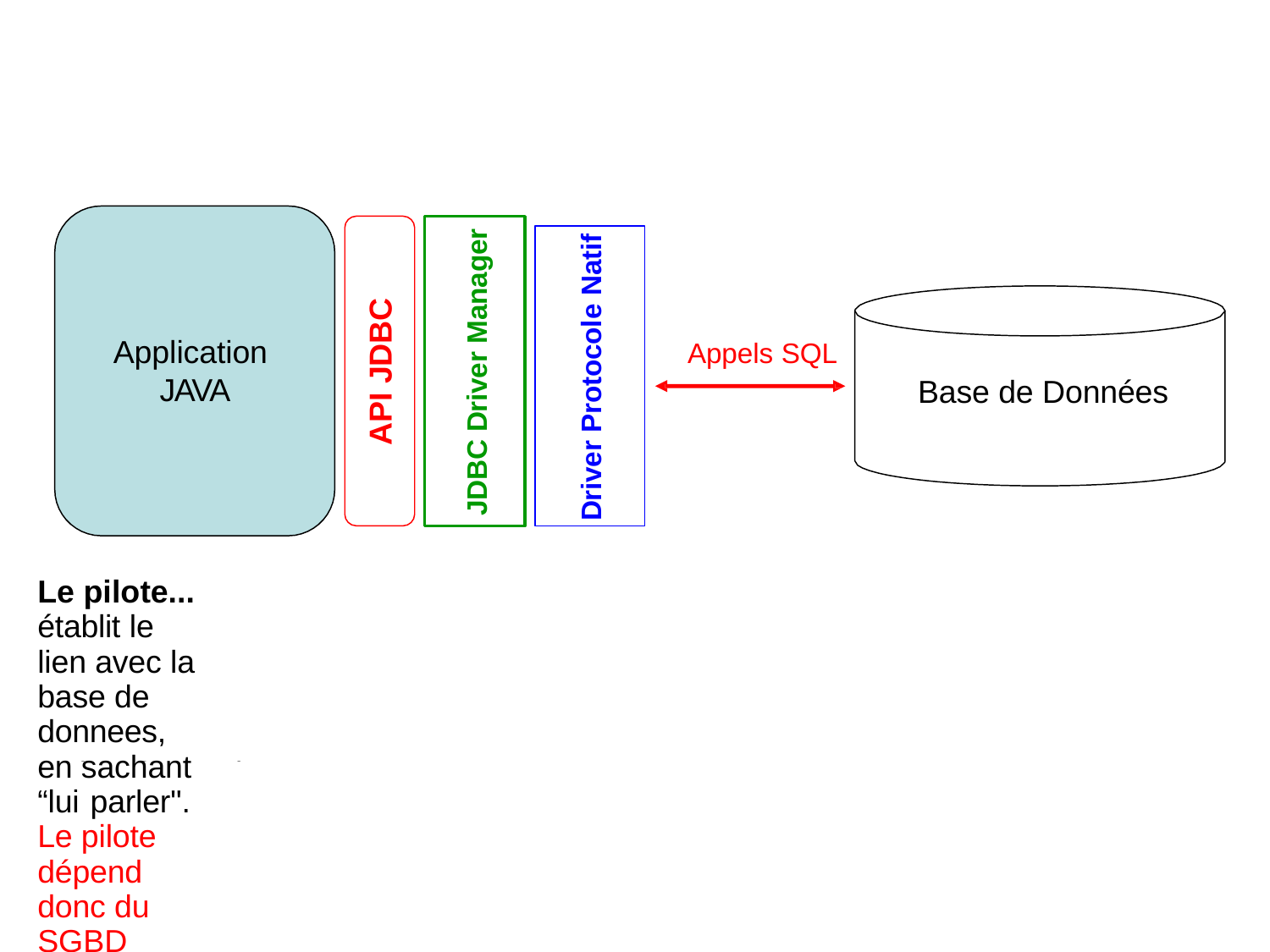

JDBC Driver Manager

Driver Protocole Natif

API JDBC

# Application
JAVA
Appels SQL
?
Base de Données

Le pilote...
établit le lien avec la base de donnees, en sachant “lui parler".
Le pilote dépend donc du SGBD auquel vous voulez vous connecter !

La connexion...
Elle peut s'etablir si on donne l'adresse de la BD a laquelle se connecter...
JDBC pour executer, depuis un programme Java, l'ensemble des
ordres SQL reconnus par la base de donnees cible.

L’API JDBC permet d'executer des instructions SQL.
JDBC fait partie du JDK (Java Development Kit) :
Paquage java.sql  import java.sql.*;

Dans JDBC : des classes chargées de gérer un pilote...
Des pilotes existent pour mySQL, Oracle, postGresSQL, ACCESS,...